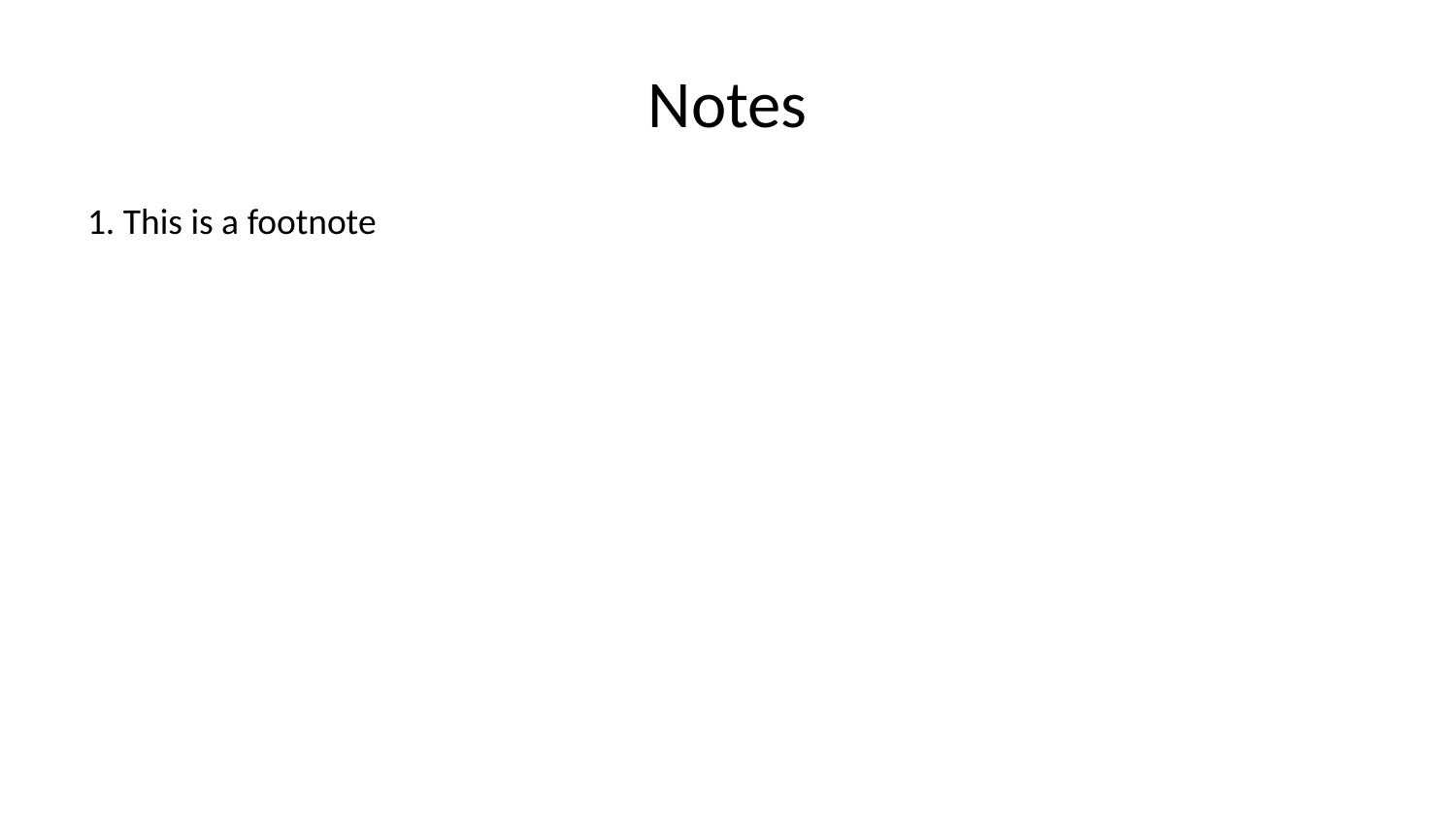

# Notes
1. This is a footnote